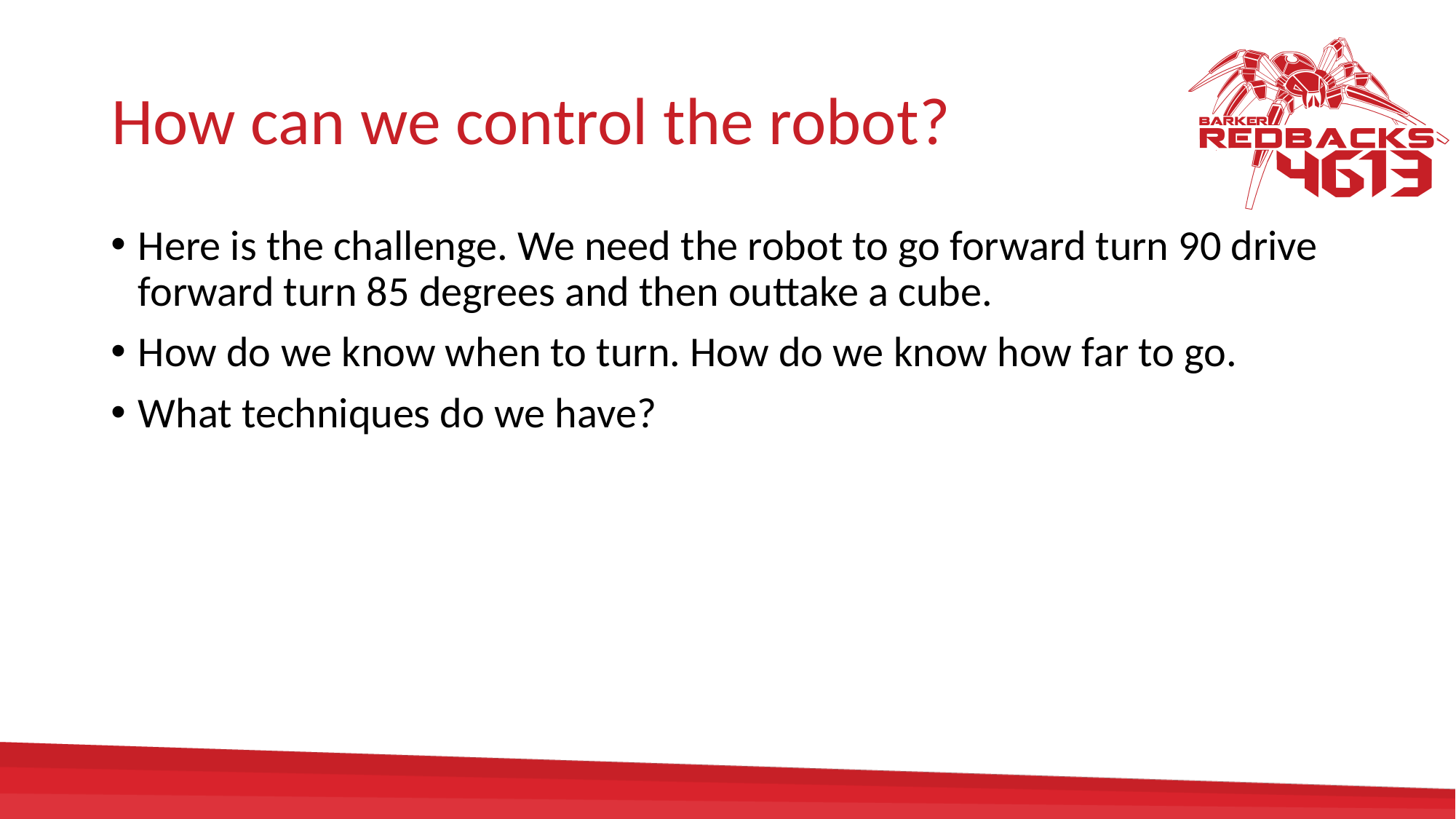

# How can we control the robot?
Here is the challenge. We need the robot to go forward turn 90 drive forward turn 85 degrees and then outtake a cube.
How do we know when to turn. How do we know how far to go.
What techniques do we have?